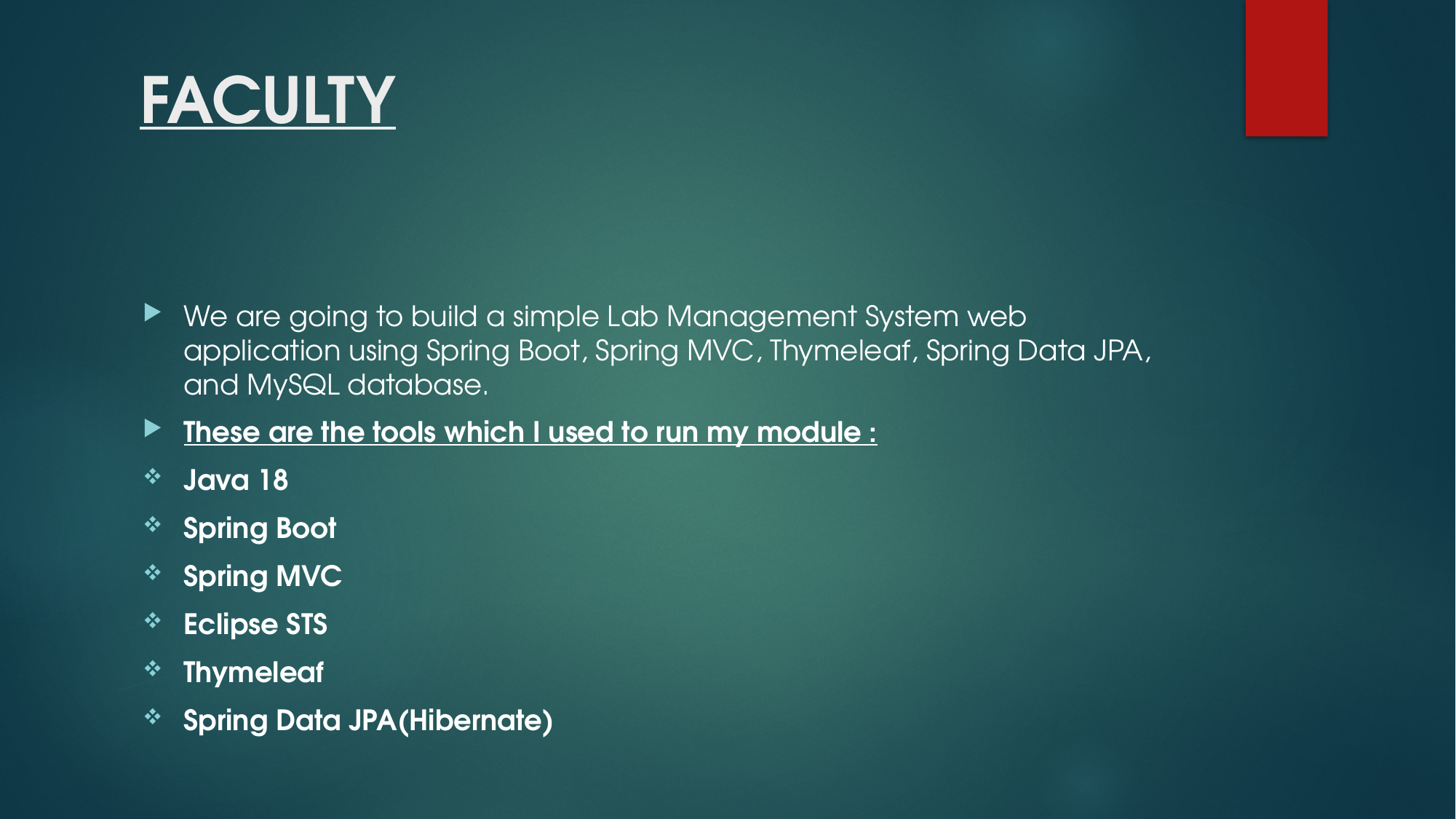

# FACULTY

We are going to build a simple Lab Management System web application using Spring Boot, Spring MVC, Thymeleaf, Spring Data JPA, and MySQL database.
These are the tools which I used to run my module :
Java 18
Spring Boot
Spring MVC
Eclipse STS
Thymeleaf
Spring Data JPA(Hibernate)